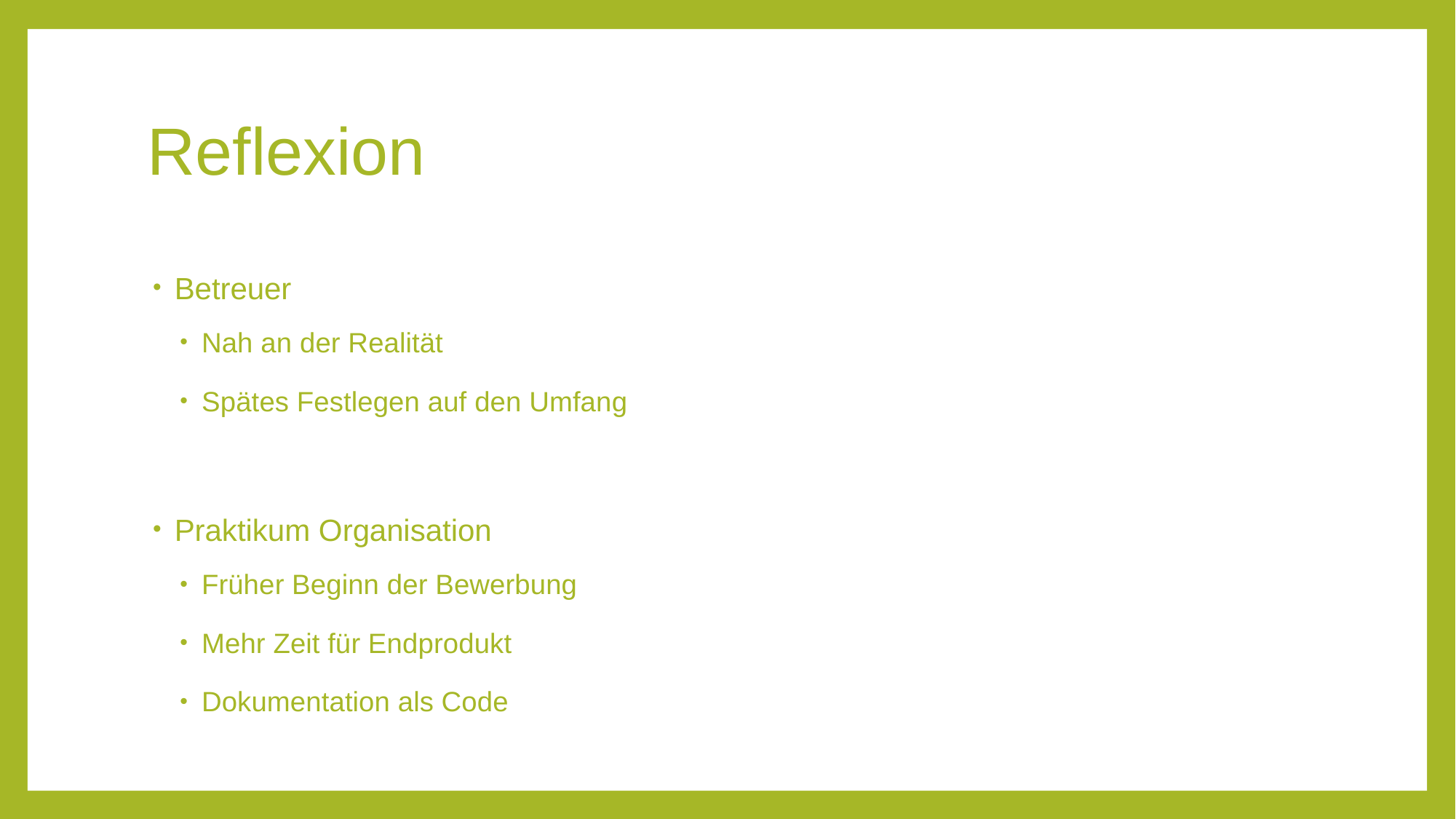

# Reflexion
Betreuer
Nah an der Realität
Spätes Festlegen auf den Umfang

Praktikum Organisation
Früher Beginn der Bewerbung
Mehr Zeit für Endprodukt
Dokumentation als Code